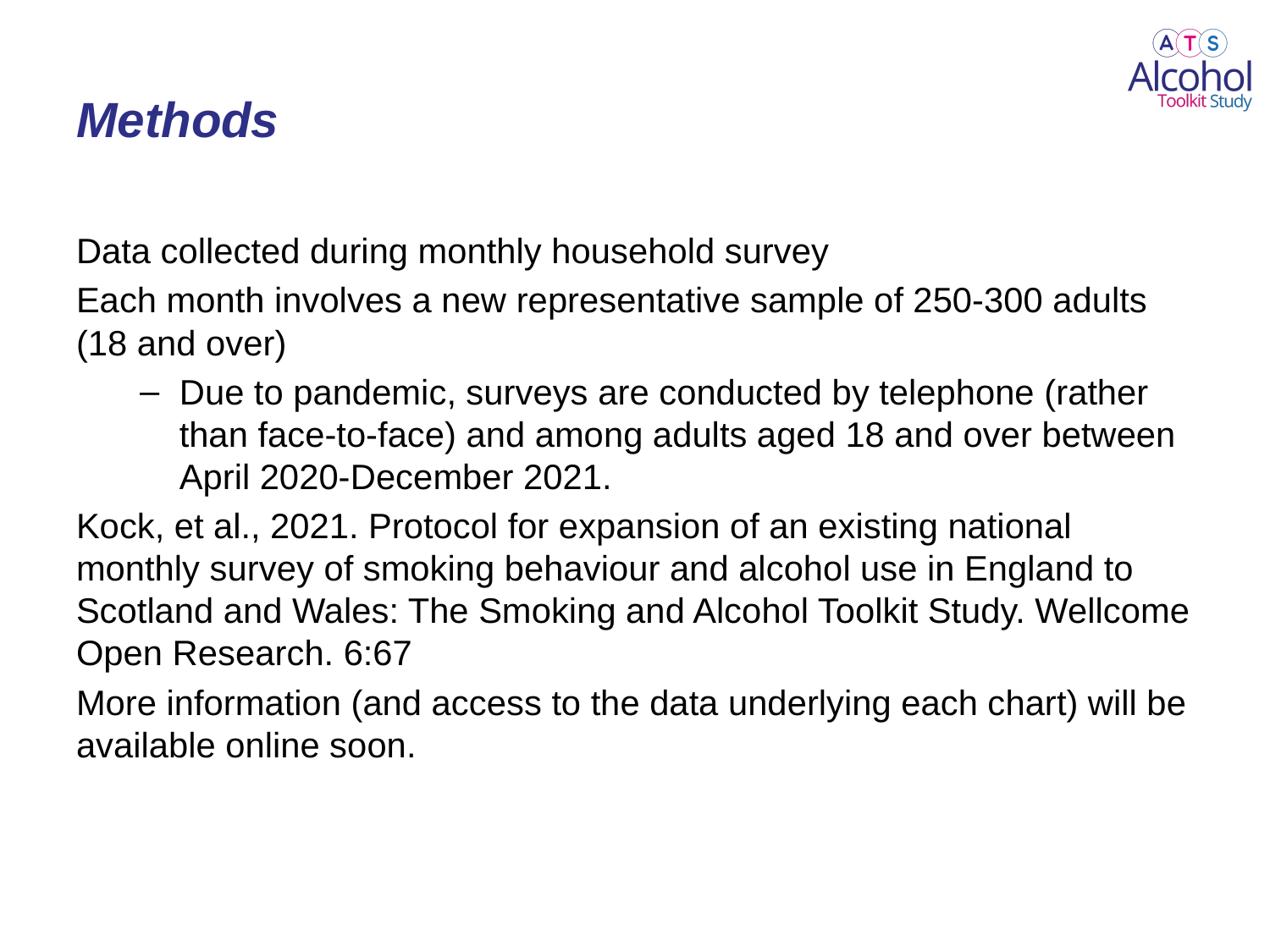

# Methods
Data collected during monthly household survey
Each month involves a new representative sample of 250-300 adults (18 and over)
Due to pandemic, surveys are conducted by telephone (rather than face-to-face) and among adults aged 18 and over between April 2020-December 2021.
Kock, et al., 2021. Protocol for expansion of an existing national monthly survey of smoking behaviour and alcohol use in England to Scotland and Wales: The Smoking and Alcohol Toolkit Study. Wellcome Open Research. 6:67
More information (and access to the data underlying each chart) will be available online soon.